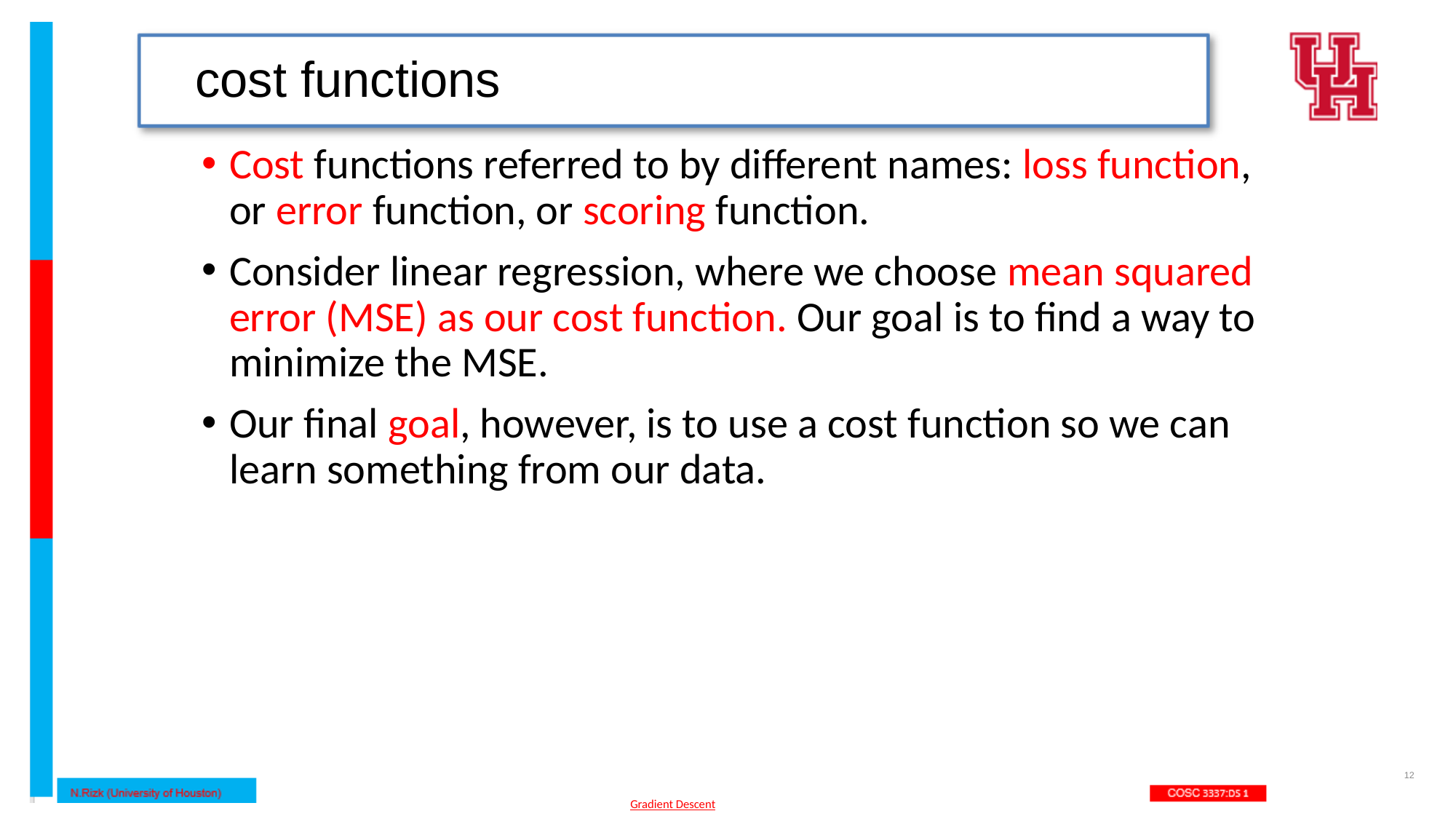

# cost functions
Cost functions referred to by different names: loss function, or error function, or scoring function.
Consider linear regression, where we choose mean squared error (MSE) as our cost function. Our goal is to find a way to minimize the MSE.
Our final goal, however, is to use a cost function so we can learn something from our data.

12
Gradient Descent